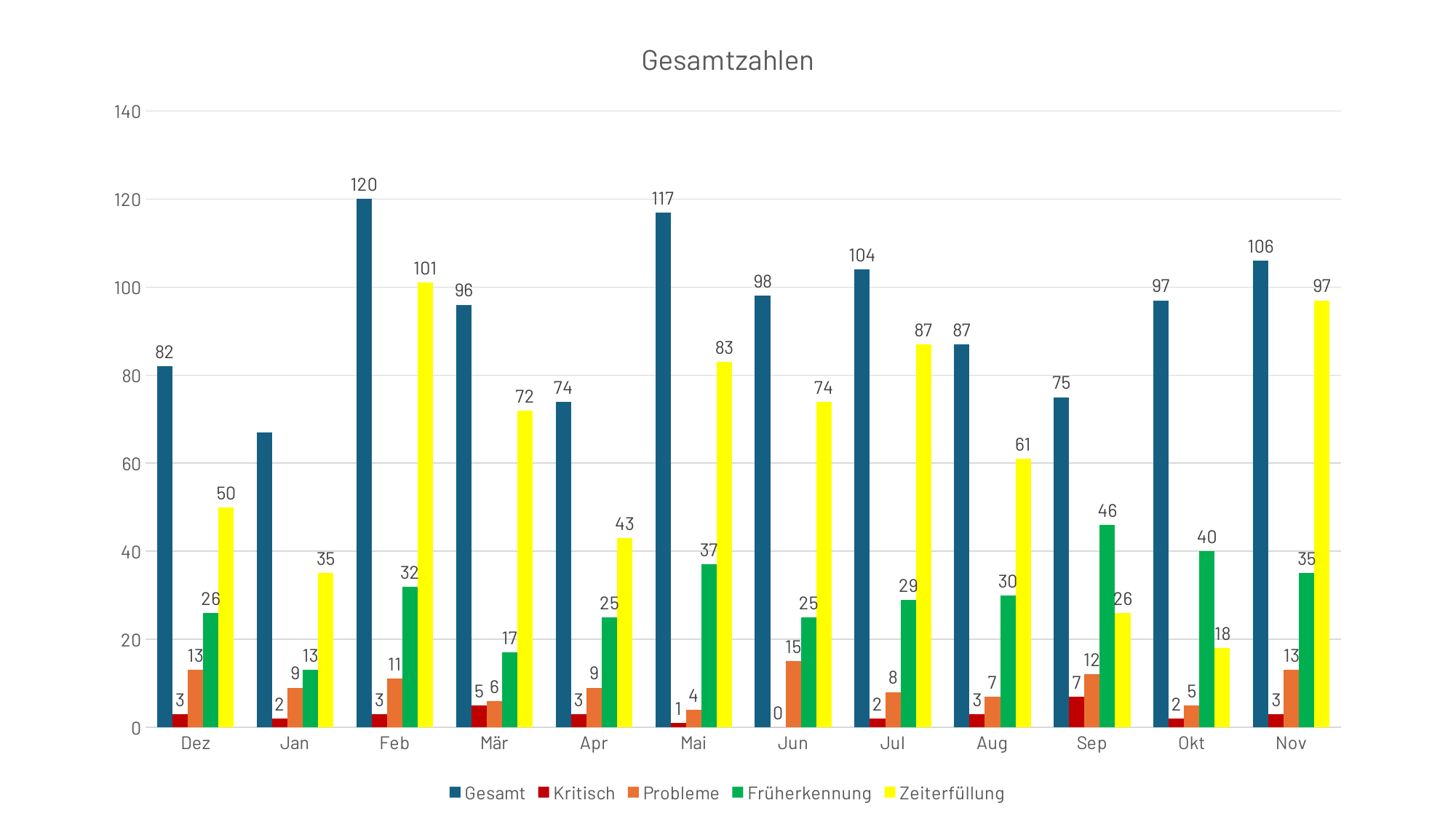

### Chart: Gesamtzahlen

| Category | Gesamt | Kritisch | Probleme | Früherkennung | Zeiterfüllung |
|---|---|---|---|---|---|
| Dez | 82.0 | 3.0 | 13.0 | 26.0 | 50.0 |
| Jan | 67.0 | 2.0 | 9.0 | 13.0 | 35.0 |
| Feb | 120.0 | 3.0 | 11.0 | 32.0 | 101.0 |
| Mär | 96.0 | 5.0 | 6.0 | 17.0 | 72.0 |
| Apr | 74.0 | 3.0 | 9.0 | 25.0 | 43.0 |
| Mai | 117.0 | 1.0 | 4.0 | 37.0 | 83.0 |
| Jun | 98.0 | 0.0 | 15.0 | 25.0 | 74.0 |
| Jul | 104.0 | 2.0 | 8.0 | 29.0 | 87.0 |
| Aug | 87.0 | 3.0 | 7.0 | 30.0 | 61.0 |
| Sep | 75.0 | 7.0 | 12.0 | 46.0 | 26.0 |
| Okt | 97.0 | 2.0 | 5.0 | 40.0 | 18.0 |
| Nov | 106.0 | 3.0 | 13.0 | 35.0 | 97.0 |